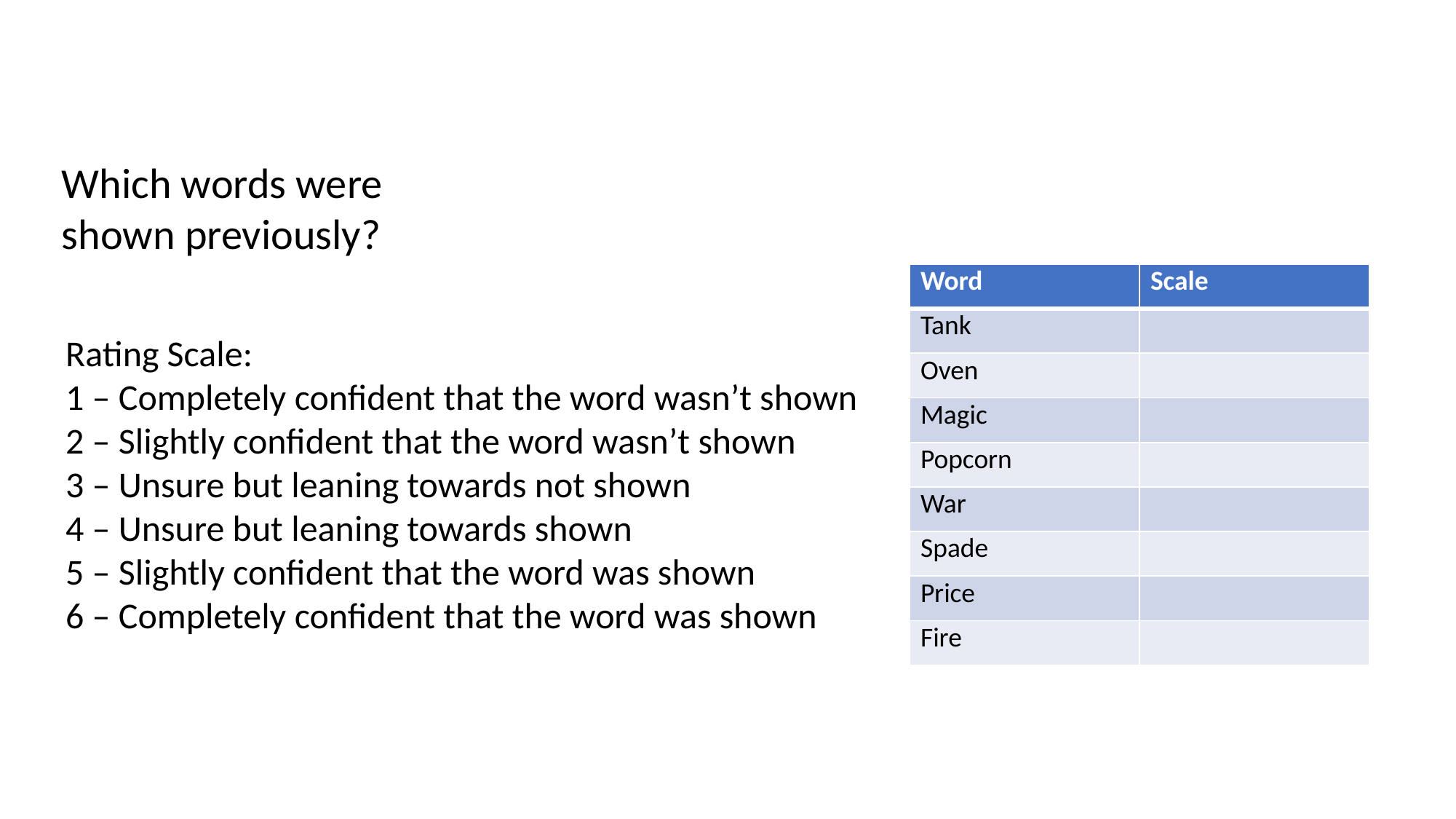

Which words were
shown previously?
| Word | Scale |
| --- | --- |
| Tank |  |
| Oven |  |
| Magic |  |
| Popcorn |  |
| War |  |
| Spade |  |
| Price |  |
| Fire |  |
Rating Scale:
1 – Completely confident that the word wasn’t shown
2 – Slightly confident that the word wasn’t shown
3 – Unsure but leaning towards not shown
4 – Unsure but leaning towards shown
5 – Slightly confident that the word was shown
6 – Completely confident that the word was shown